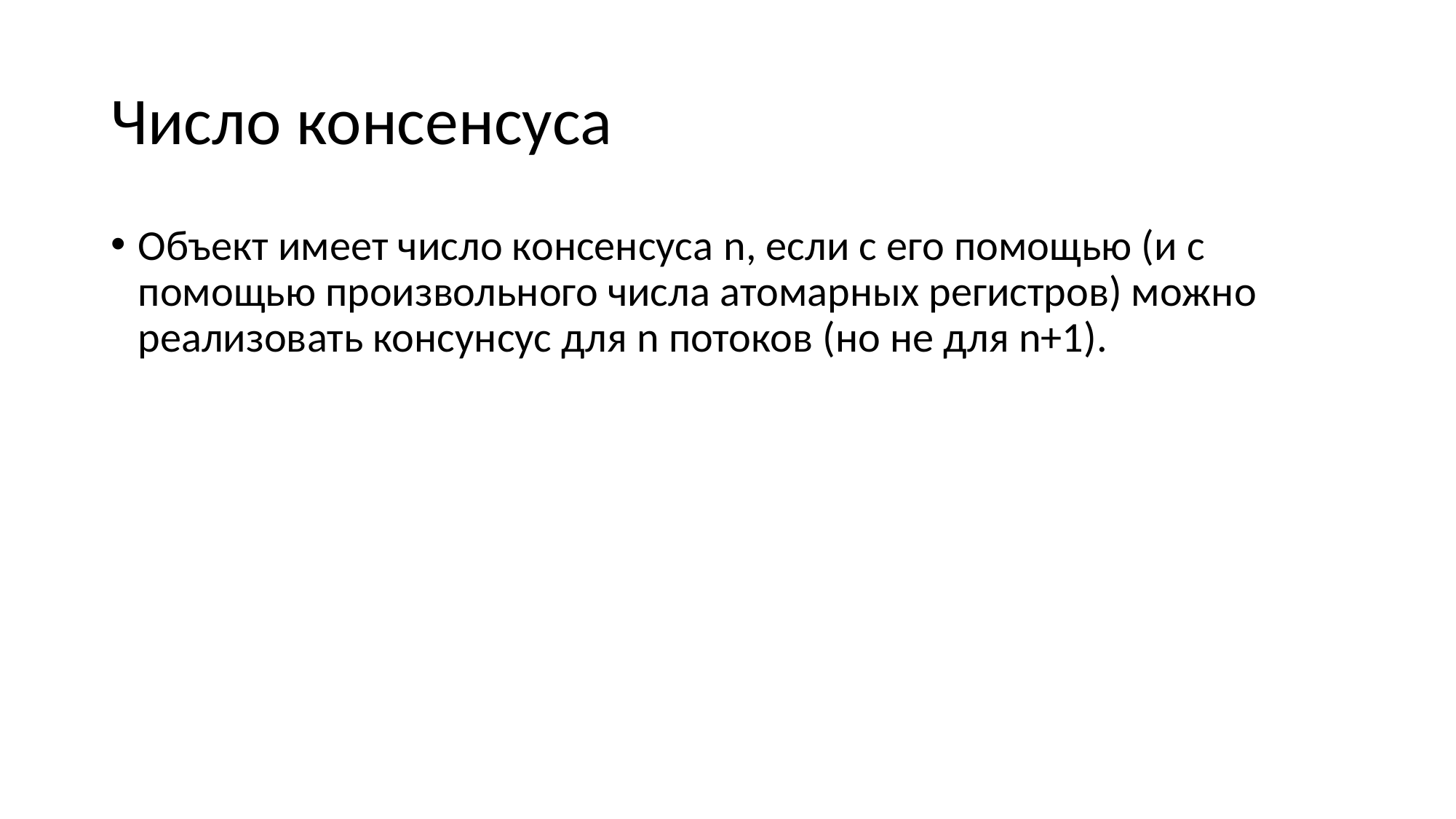

# Число консенсуса
Объект имеет число консенсуса n, если с его помощью (и с помощью произвольного числа атомарных регистров) можно реализовать консунсус для n потоков (но не для n+1).